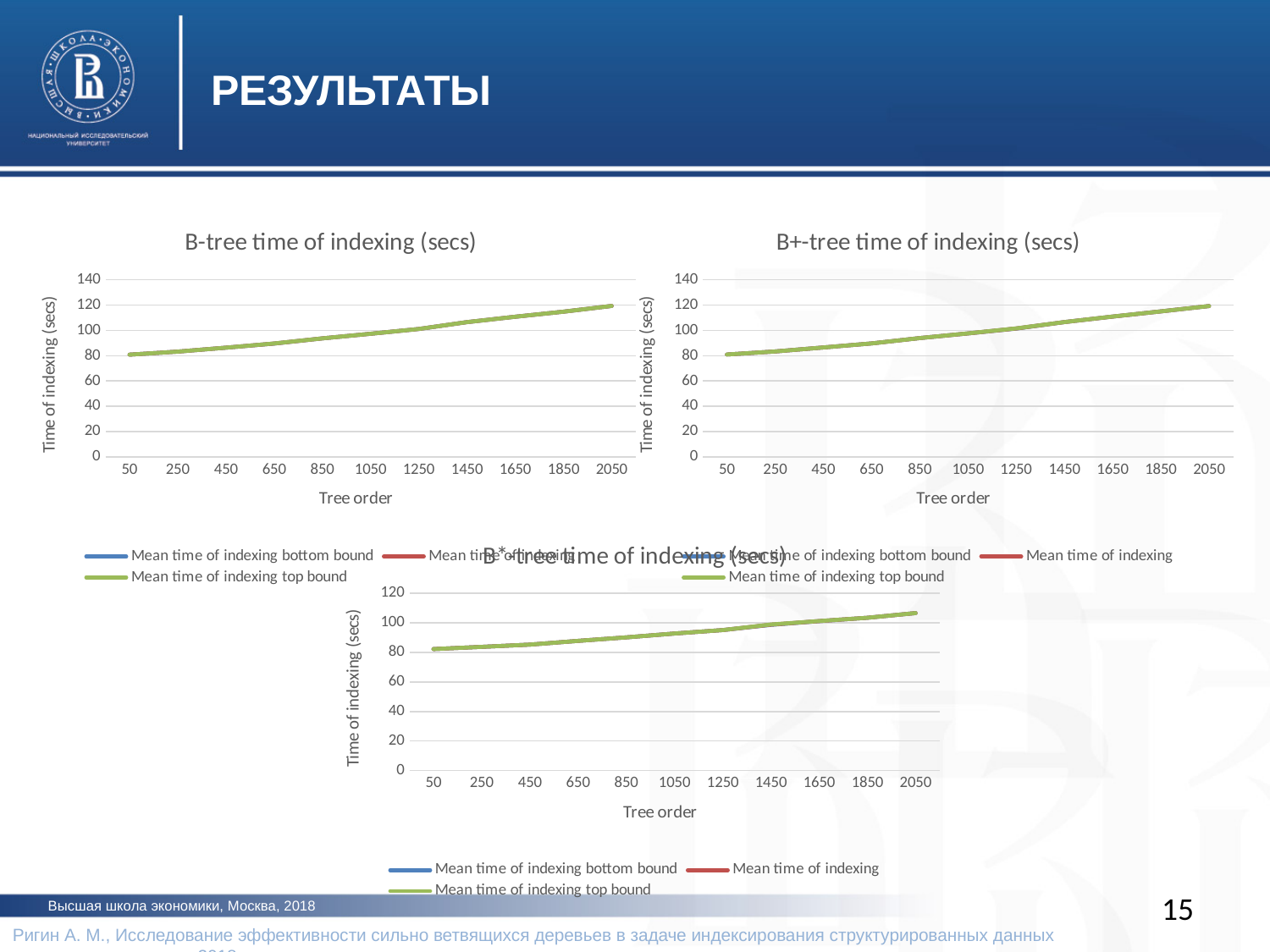

РЕЗУЛЬТАТЫ

### Chart: B-tree time of indexing (secs)

| Category | Mean time of indexing bottom bound | Mean time of indexing | Mean time of indexing top bound |
|---|---|---|---|
| 50 | 80.76830315 | 80.7705 | 80.77269685 |
| 250 | 83.18648556 | 83.1896 | 83.19271444 |
| 450 | 86.29200199 | 86.2953 | 86.29859800999999 |
| 650 | 89.5451042 | 89.5733 | 89.60149580000001 |
| 850 | 93.64023644 | 93.6438 | 93.64736356 |
| 1050 | 97.25797700000001 | 97.26 | 97.262023 |
| 1250 | 101.05926696 | 101.062 | 101.06473304 |
| 1450 | 106.44514336 | 106.453 | 106.46085664 |
| 1650 | 110.70249378999999 | 110.707 | 110.71150621 |
| 1850 | 114.69501216 | 114.702 | 114.70898783999999 |
| 2050 | 119.228571 | 119.23 | 119.231429 |

### Chart: B+-tree time of indexing (secs)

| Category | Mean time of indexing bottom bound | Mean time of indexing | Mean time of indexing top bound |
|---|---|---|---|
| 50 | 80.88495964 | 80.8858 | 80.88664036 |
| 250 | 83.30167939 | 83.3037 | 83.30572061000001 |
| 450 | 86.44685371 | 86.4479 | 86.44894629000001 |
| 650 | 89.64575790999999 | 89.6509 | 89.65604209 |
| 850 | 93.86677831 | 93.8699 | 93.87302169 |
| 1050 | 97.5576276 | 97.562 | 97.56637239999999 |
| 1250 | 101.3829096 | 101.455 | 101.52709039999999 |
| 1450 | 106.4879517 | 106.503 | 106.5180483 |
| 1650 | 110.8384536 | 110.85 | 110.8615464 |
| 1850 | 114.9295599 | 114.941 | 114.9524401 |
| 2050 | 119.15743191 | 119.166 | 119.17456809 |

### Chart: B*-tree time of indexing (secs)

| Category | Mean time of indexing bottom bound | Mean time of indexing | Mean time of indexing top bound |
|---|---|---|---|
| 50 | 82.23874875 | 82.2415 | 82.24425125 |
| 250 | 83.70746695000001 | 83.7095 | 83.71153305 |
| 450 | 85.24684399 | 85.2497 | 85.25255601 |
| 650 | 87.78137391 | 87.7829 | 87.78442609 |
| 850 | 90.14159271 | 90.1439 | 90.14620729 |
| 1050 | 92.7531052 | 92.756 | 92.75889480000001 |
| 1250 | 95.06786643999999 | 95.0692 | 95.07053356 |
| 1450 | 98.59876799999999 | 98.732 | 98.865232 |
| 1650 | 101.116679 | 101.149 | 101.181321 |
| 1850 | 103.39409896000001 | 103.4 | 103.40590104 |
| 2050 | 106.57250584 | 106.578 | 106.58349416 |
15
Высшая школа экономики, Москва, 2018
Ригин А. М., Исследование эффективности сильно ветвящихся деревьев в задаче индексирования структурированных данных 		            2018